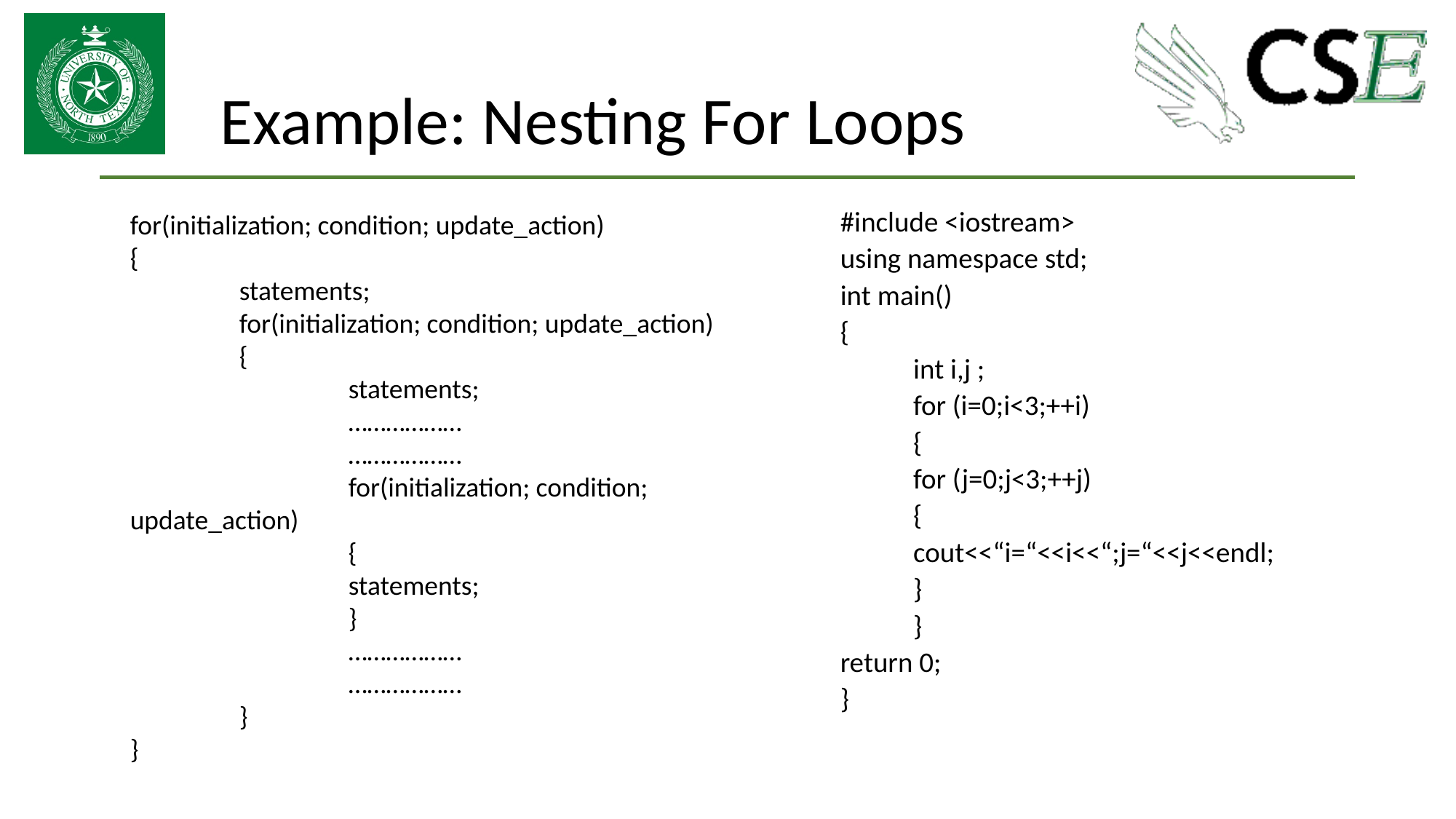

# Example: Nesting For Loops
for(initialization; condition; update_action)
{
	statements;
	for(initialization; condition; update_action)
	{
		statements;
		………………
		………………
		for(initialization; condition; update_action)
		{
		statements;
		}
		………………
		………………
	}
}
#include <iostream>
using namespace std;
int main()
{
	int i,j ;
	for (i=0;i<3;++i)
	{
		for (j=0;j<3;++j)
		{
			cout<<“i=“<<i<<“;j=“<<j<<endl;
		}
	}
return 0;
}